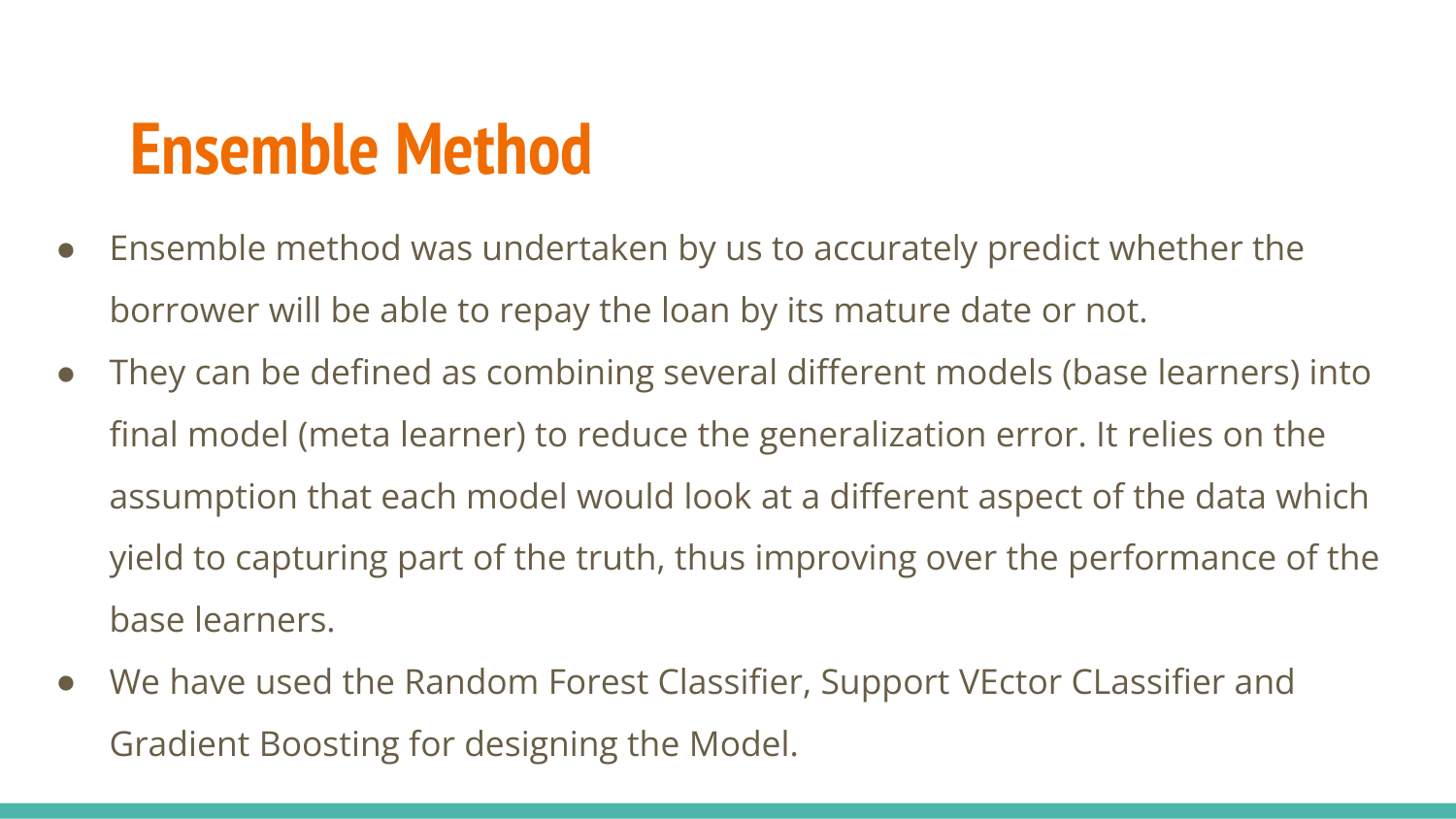

# Ensemble Method
Ensemble method was undertaken by us to accurately predict whether the borrower will be able to repay the loan by its mature date or not.
They can be defined as combining several different models (base learners) into final model (meta learner) to reduce the generalization error. It relies on the assumption that each model would look at a different aspect of the data which yield to capturing part of the truth, thus improving over the performance of the base learners.
We have used the Random Forest Classifier, Support VEctor CLassifier and Gradient Boosting for designing the Model.